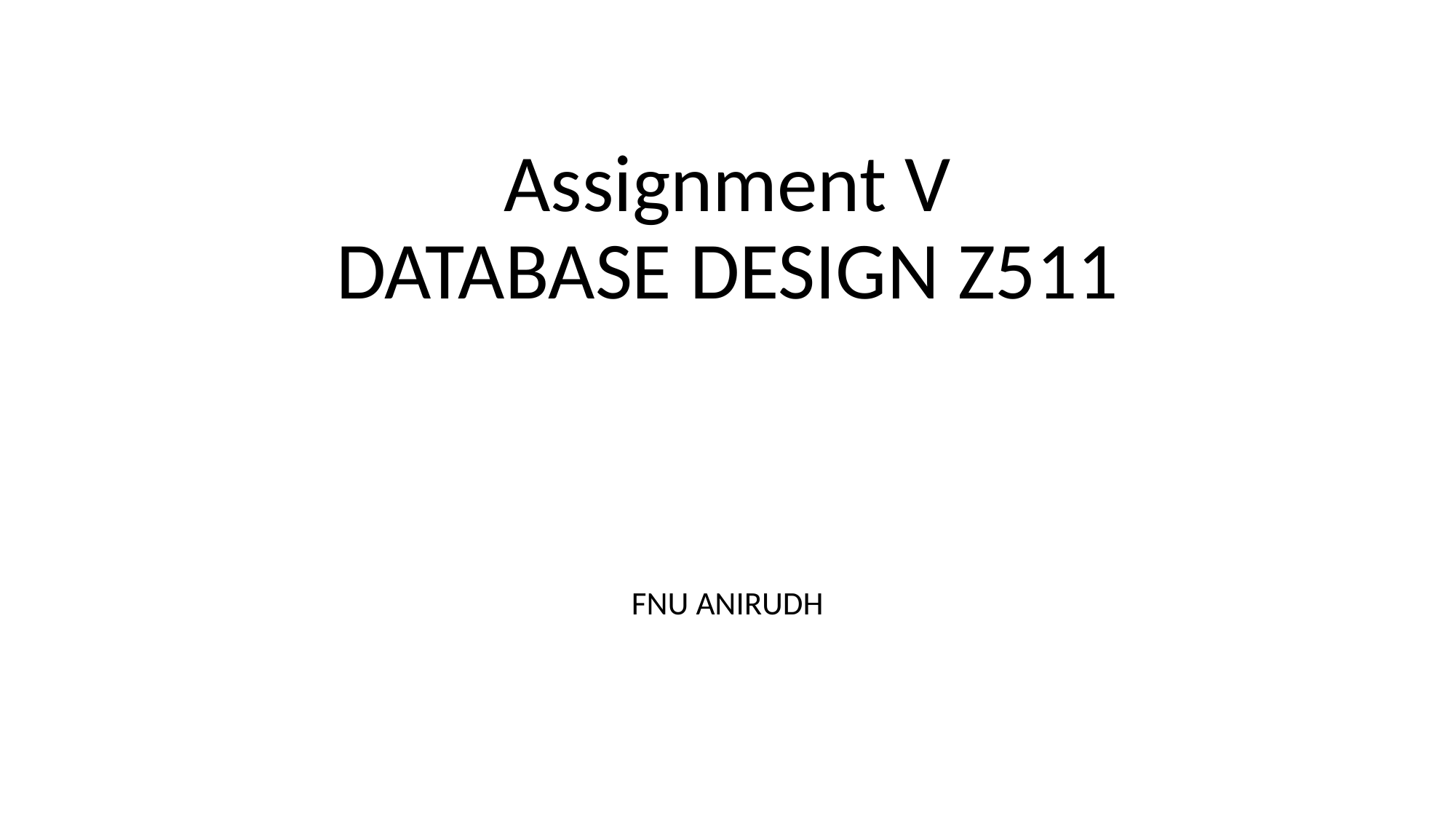

# Assignment V DATABASE DESIGN Z511

FNU ANIRUDH